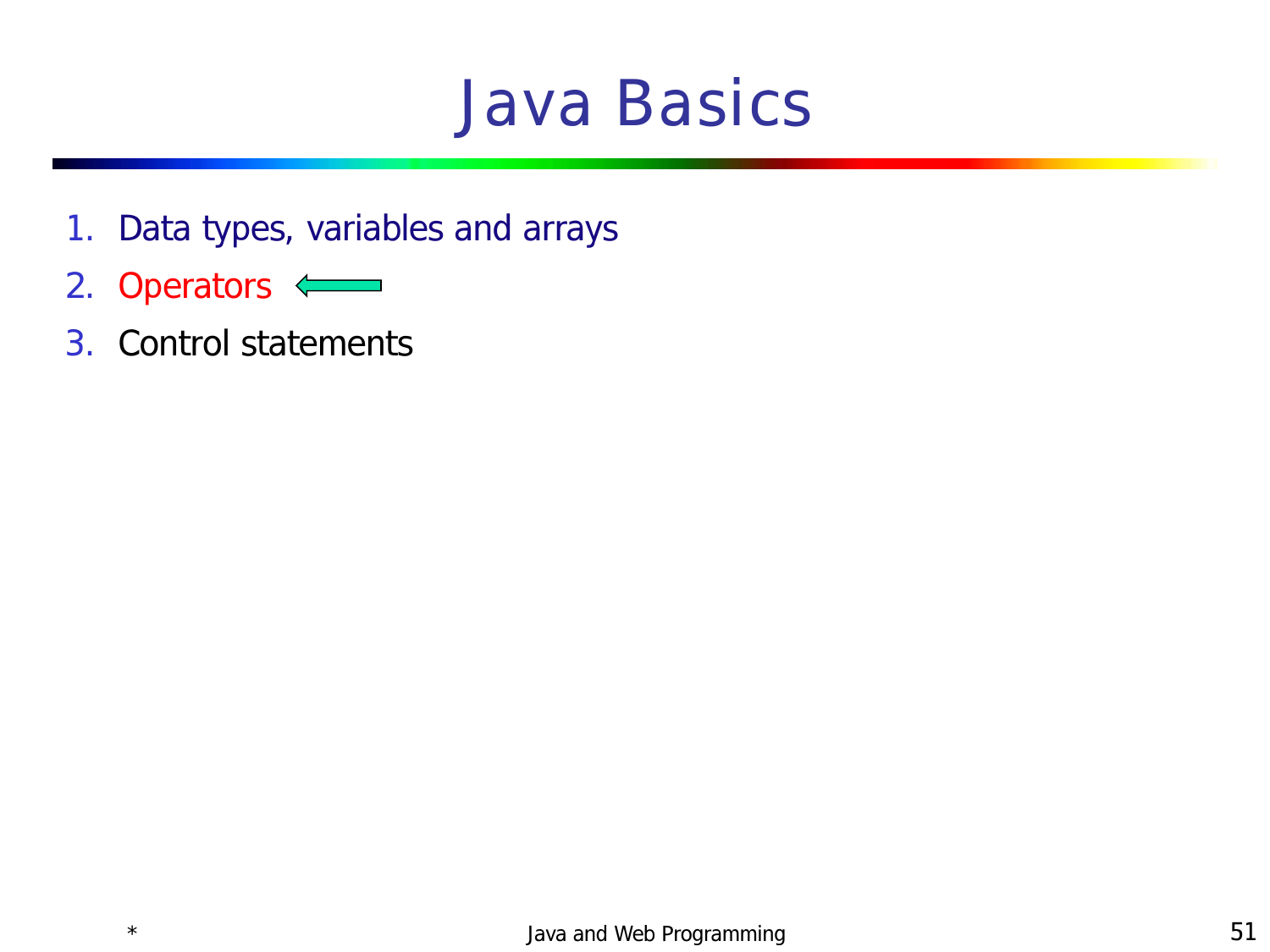

# Java Basics
Data types, variables and arrays
Operators
Control statements

*
51
Java and Web Programming